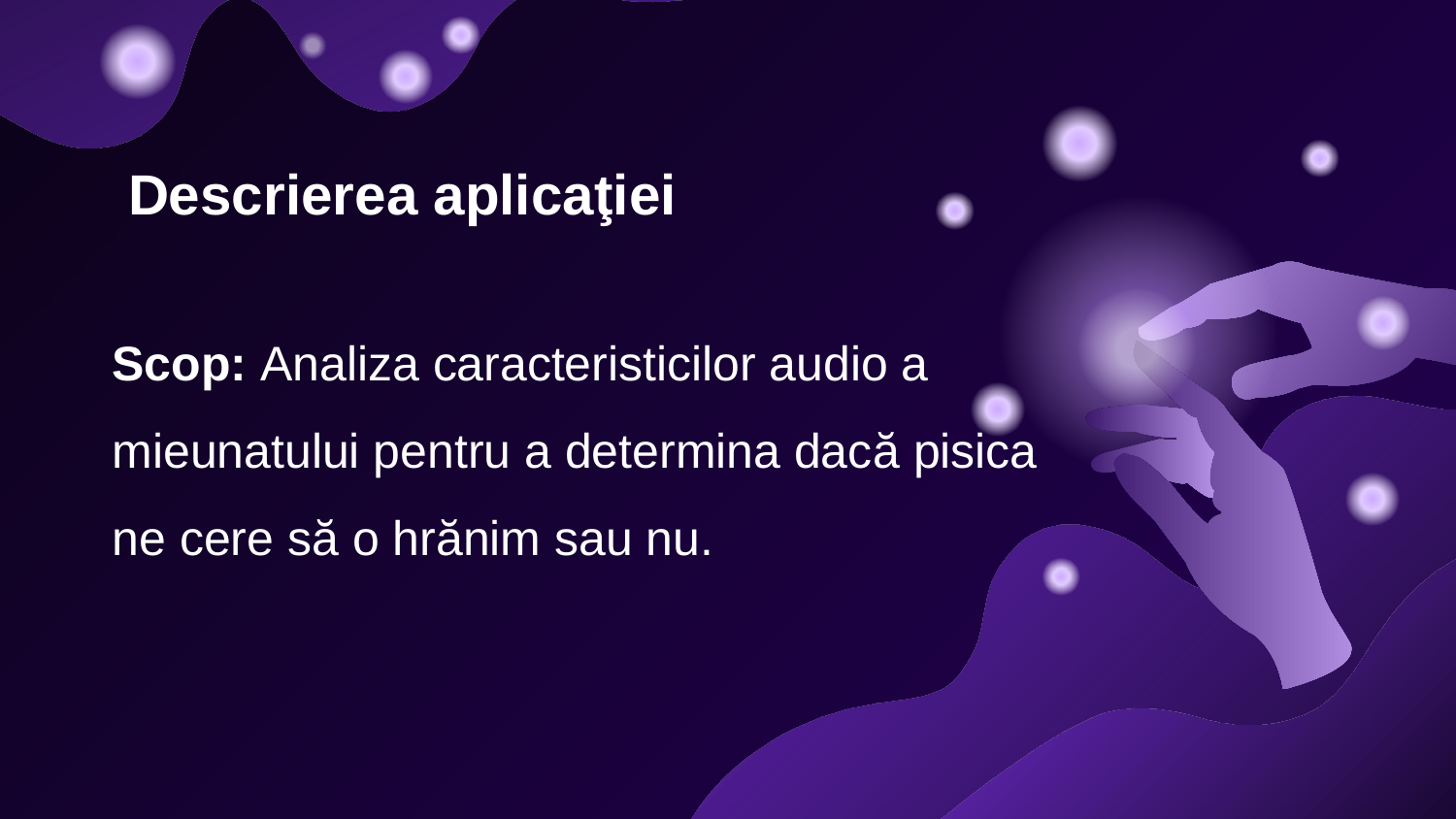

# Descrierea aplicaţiei
Scop: Analiza caracteristicilor audio a mieunatului pentru a determina dacă pisica ne cere să o hrănim sau nu.